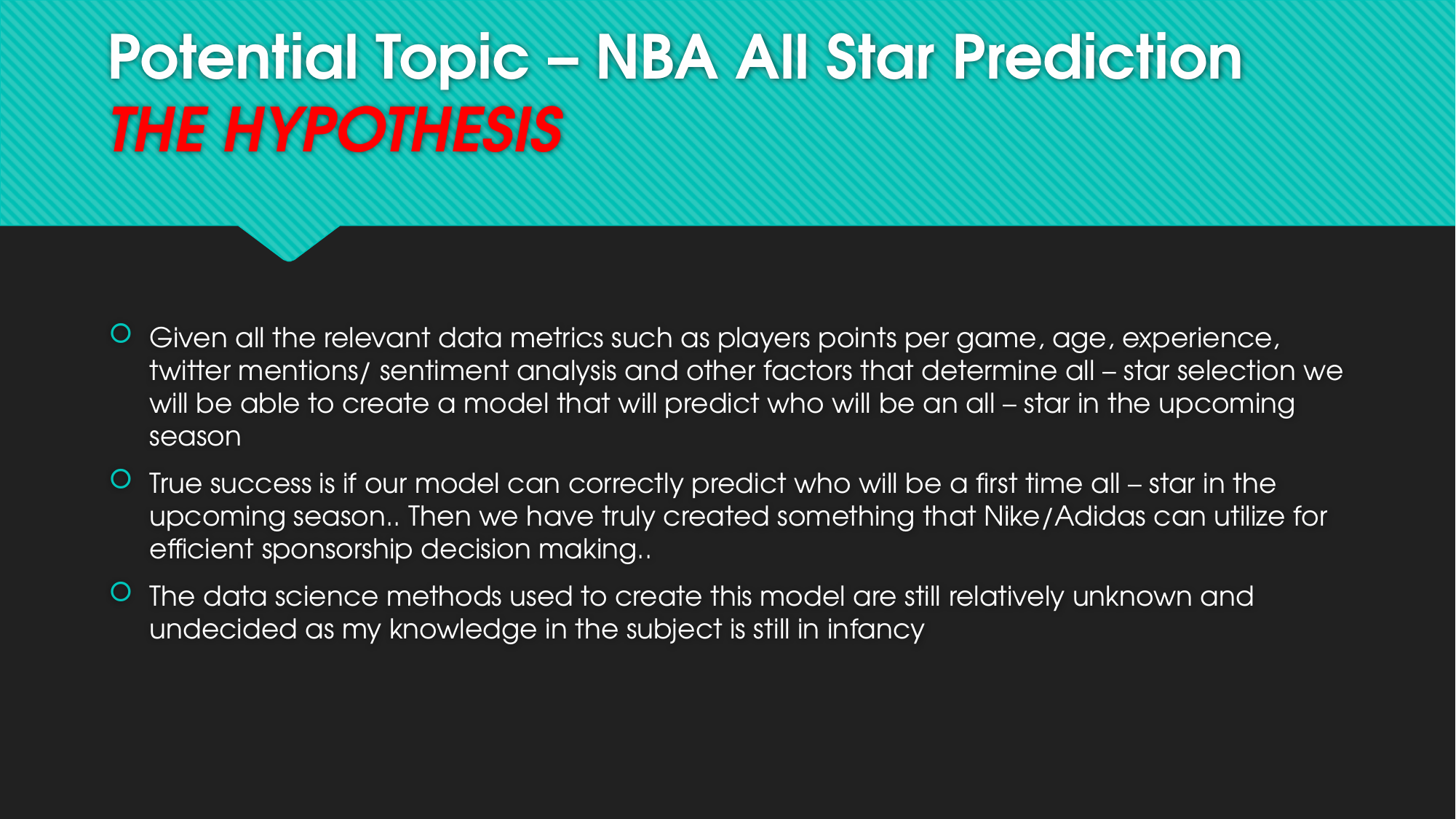

# Potential Topic – NBA All Star Prediction THE HYPOTHESIS
Given all the relevant data metrics such as players points per game, age, experience, twitter mentions/ sentiment analysis and other factors that determine all – star selection we will be able to create a model that will predict who will be an all – star in the upcoming season
True success is if our model can correctly predict who will be a first time all – star in the upcoming season.. Then we have truly created something that Nike/Adidas can utilize for efficient sponsorship decision making..
The data science methods used to create this model are still relatively unknown and undecided as my knowledge in the subject is still in infancy